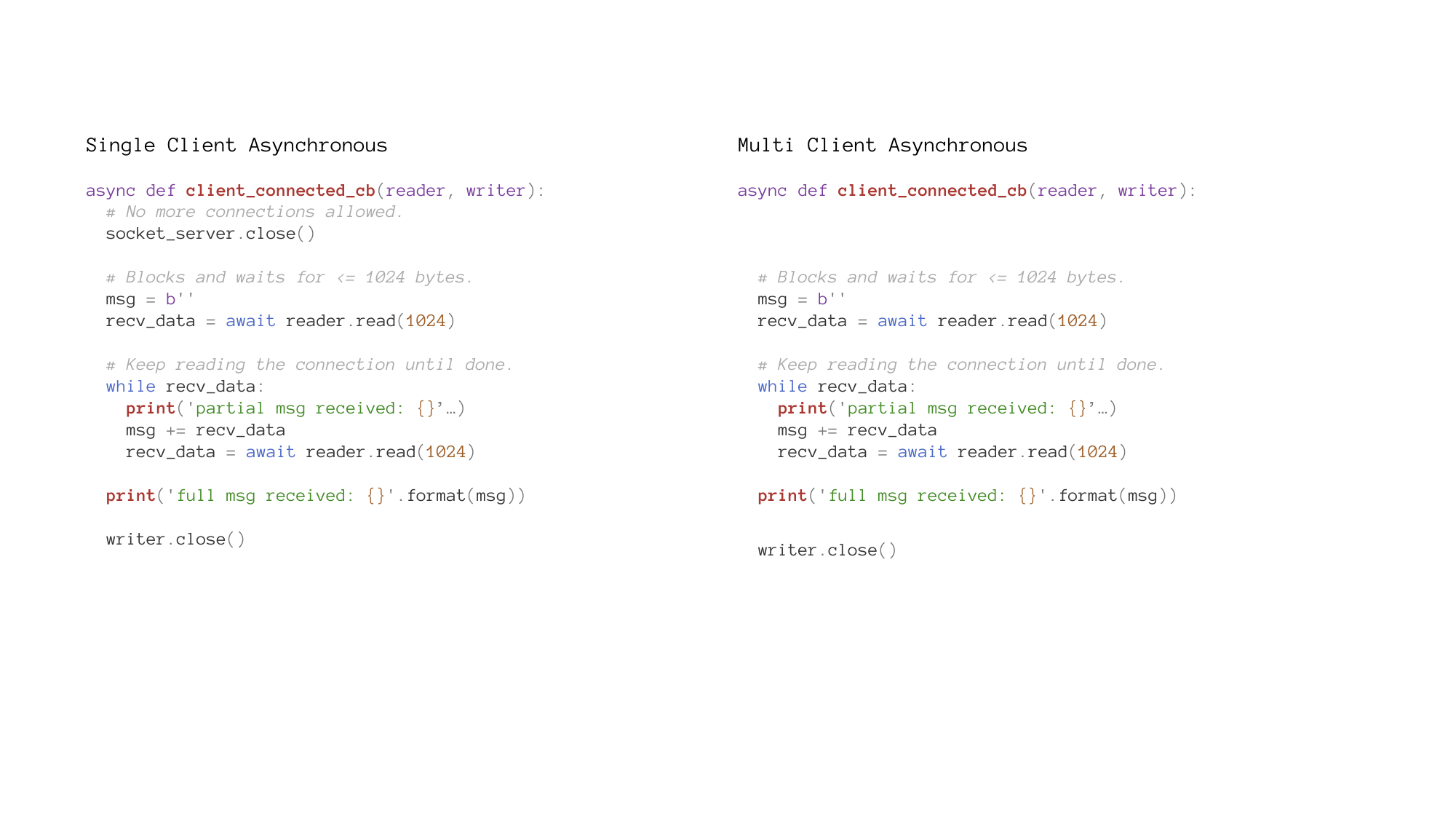

Single Client Asynchronous
async def client_connected_cb(reader, writer):
  # No more connections allowed.
  socket_server.close()

  # Blocks and waits for <= 1024 bytes.
  msg = b''
  recv_data = await reader.read(1024)
  # Keep reading the connection until done.
  while recv_data:
    print('partial msg received: {}’…)
    msg += recv_data
    recv_data = await reader.read(1024)
  print('full msg received: {}'.format(msg))
  writer.close()
Multi Client Asynchronous

async def client_connected_cb(reader, writer):

  # Blocks and waits for <= 1024 bytes.
  msg = b''
  recv_data = await reader.read(1024)
  # Keep reading the connection until done.
  while recv_data:
    print('partial msg received: {}’…)
    msg += recv_data
    recv_data = await reader.read(1024)
  print('full msg received: {}'.format(msg))

  writer.close()